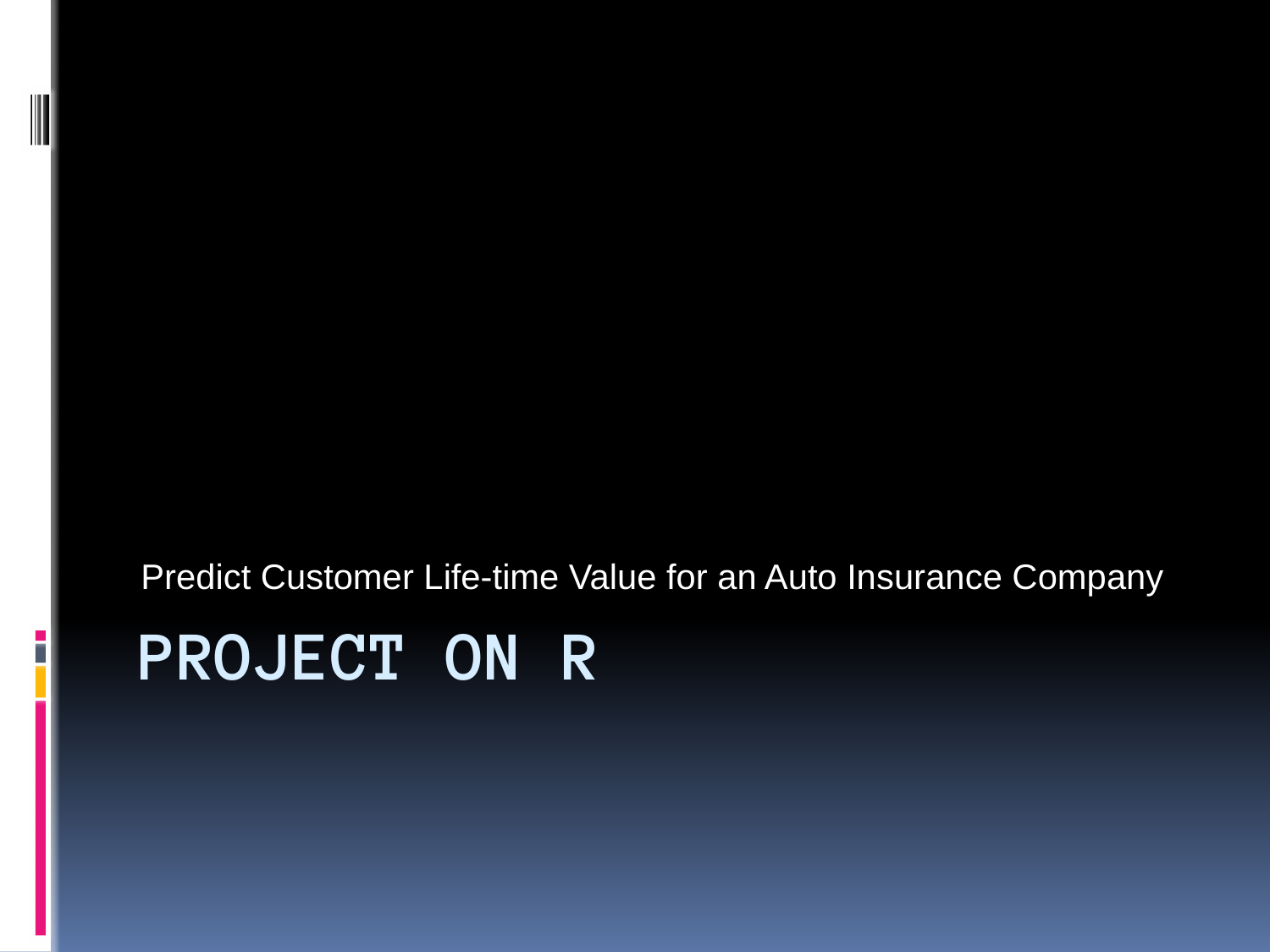

Predict Customer Life-time Value for an Auto Insurance Company
# Project on r